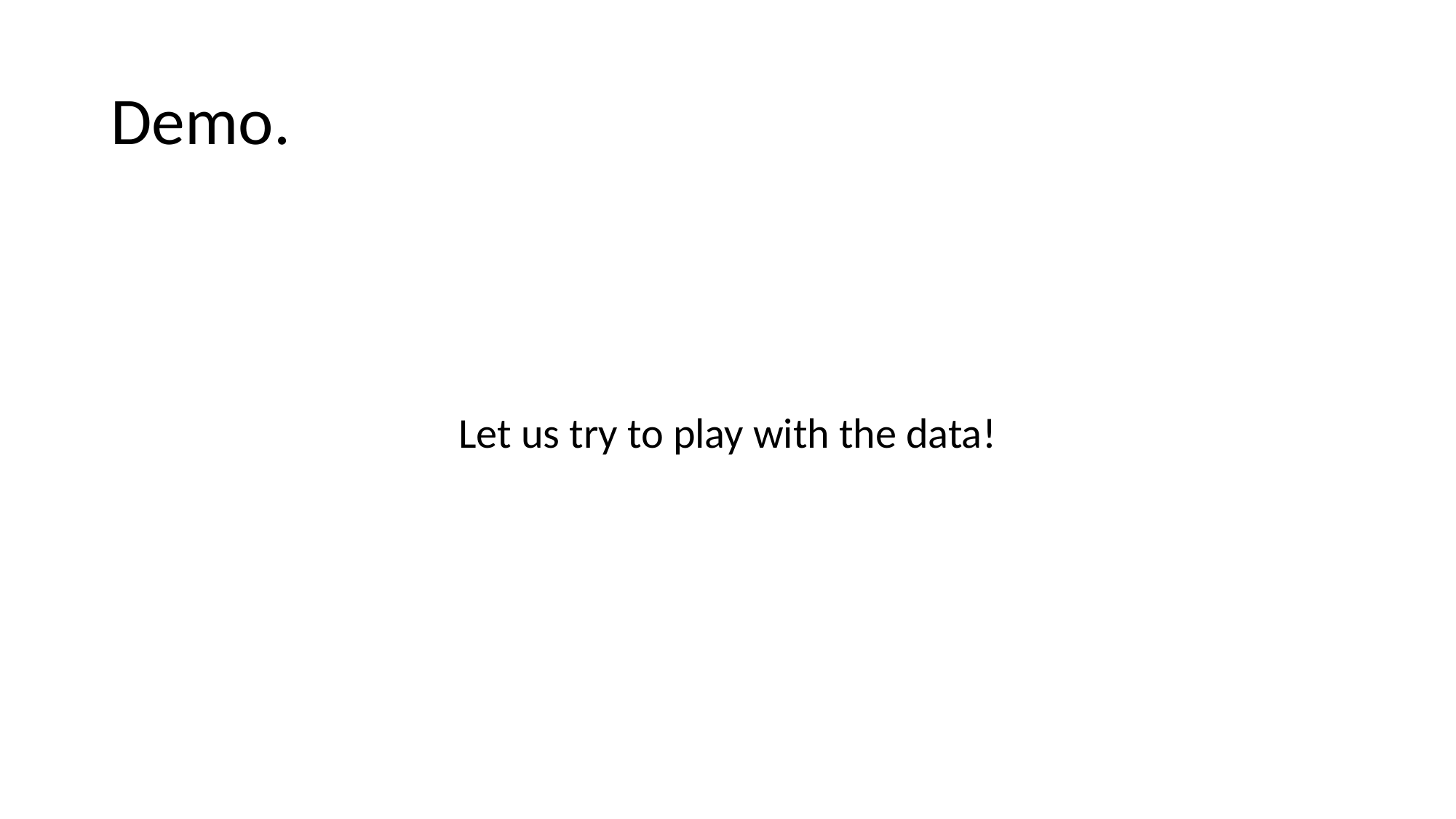

# Demo.

Let us try to play with the data!